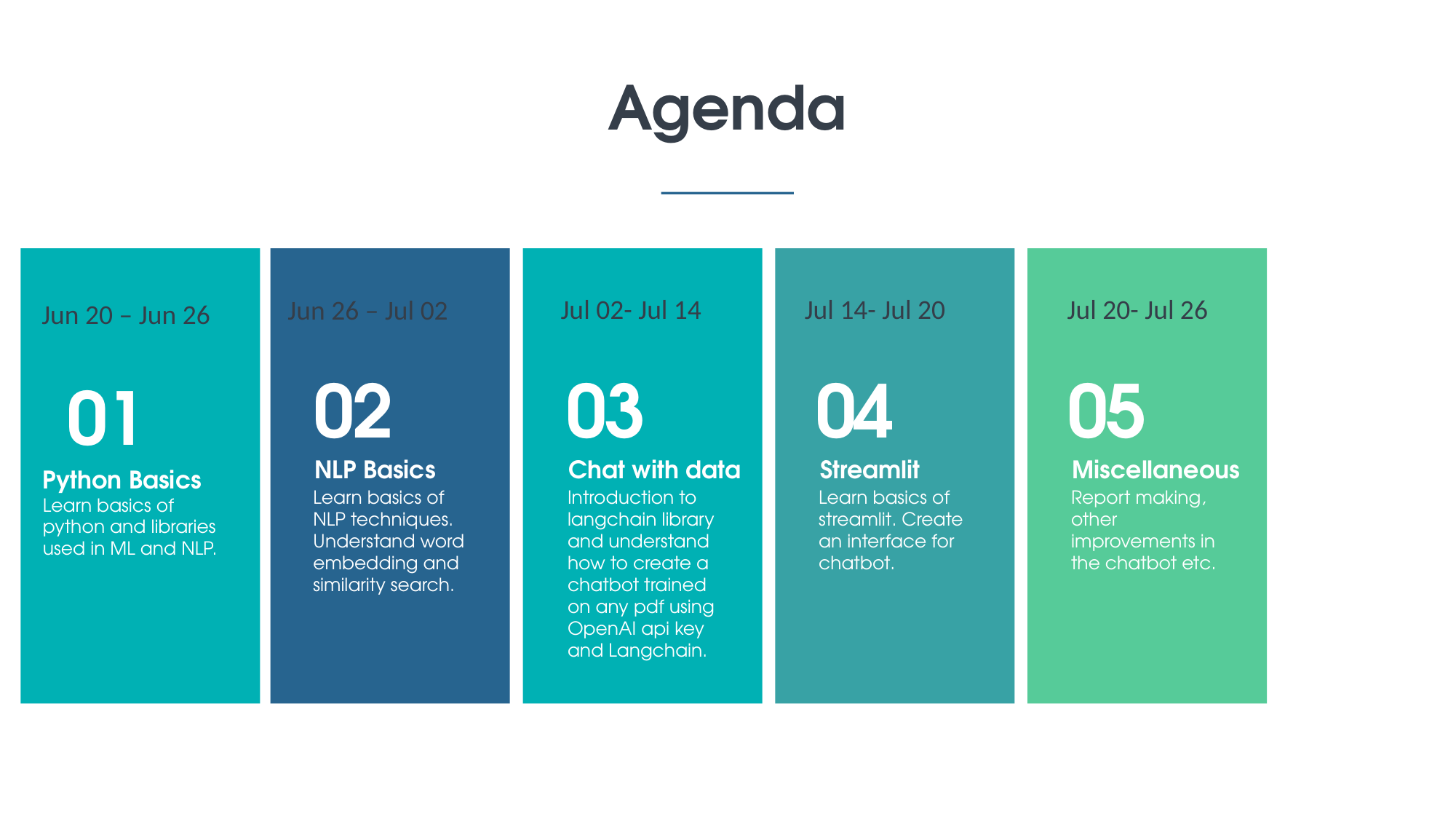

Agenda

02
03
04
05

NLP Basics
Chat with data
Streamlit

Miscellaneous
Learn basics of NLP techniques. Understand word embedding and similarity search.
Introduction to langchain library and understand how to create a chatbot trained on any pdf using OpenAI api key and Langchain.
Learn basics of streamlit. Create an interface for chatbot.

Report making, other improvements in the chatbot etc.

     Jul 02- Jul 14
Jul 20- Jul 26
Jul 14- Jul 20
Jun 26 – Jul 02
Jun 20 – Jun 26

01
Python Basics
Learn basics of python and libraries used in ML and NLP.